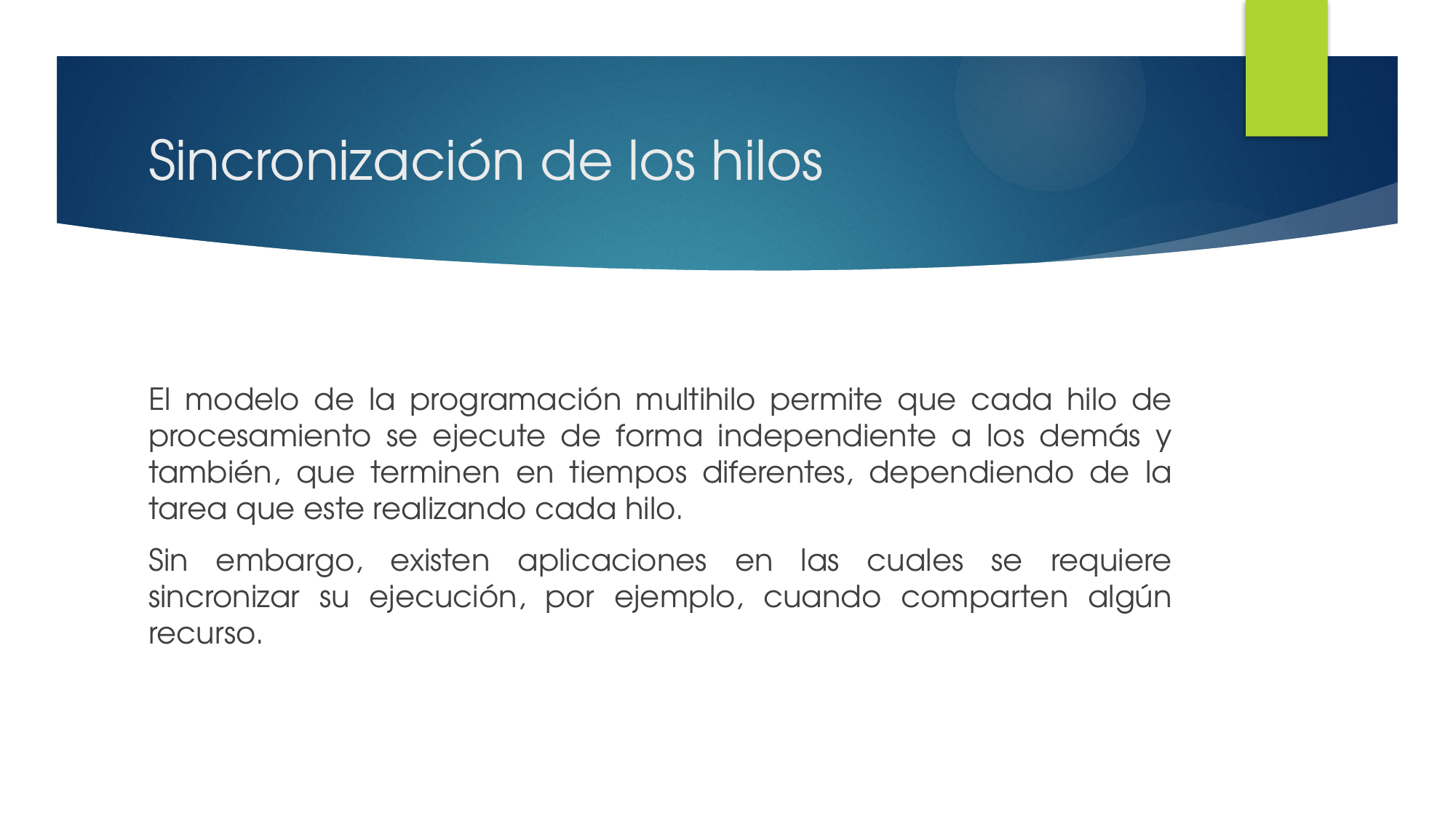

# Sincronización de los hilos
El modelo de la programación multihilo permite que cada hilo de procesamiento se ejecute de forma independiente a los demás y también, que terminen en tiempos diferentes, dependiendo de la tarea que este realizando cada hilo.
Sin embargo, existen aplicaciones en las cuales se requiere sincronizar su ejecución, por ejemplo, cuando comparten algún recurso.